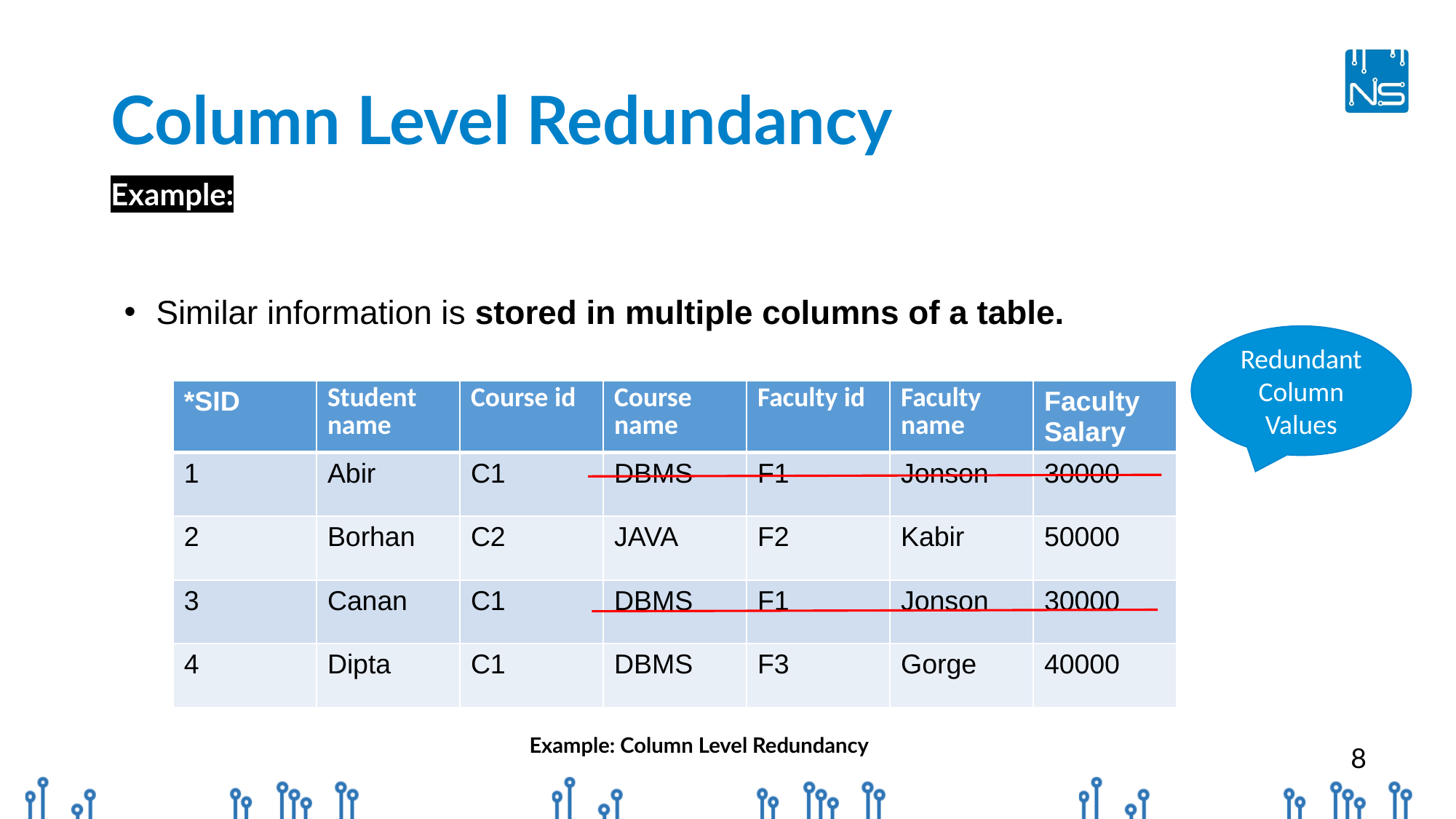

# Column Level Redundancy
Example:
 Similar information is stored in multiple columns of a table.
Redundant Column Values
| \*SID | Student name | Course id | Course name | Faculty id | Faculty name | Faculty Salary |
| --- | --- | --- | --- | --- | --- | --- |
| 1 | Abir | C1 | DBMS | F1 | Jonson | 30000 |
| 2 | Borhan | C2 | JAVA | F2 | Kabir | 50000 |
| 3 | Canan | C1 | DBMS | F1 | Jonson | 30000 |
| 4 | Dipta | C1 | DBMS | F3 | Gorge | 40000 |
Example: Column Level Redundancy
8